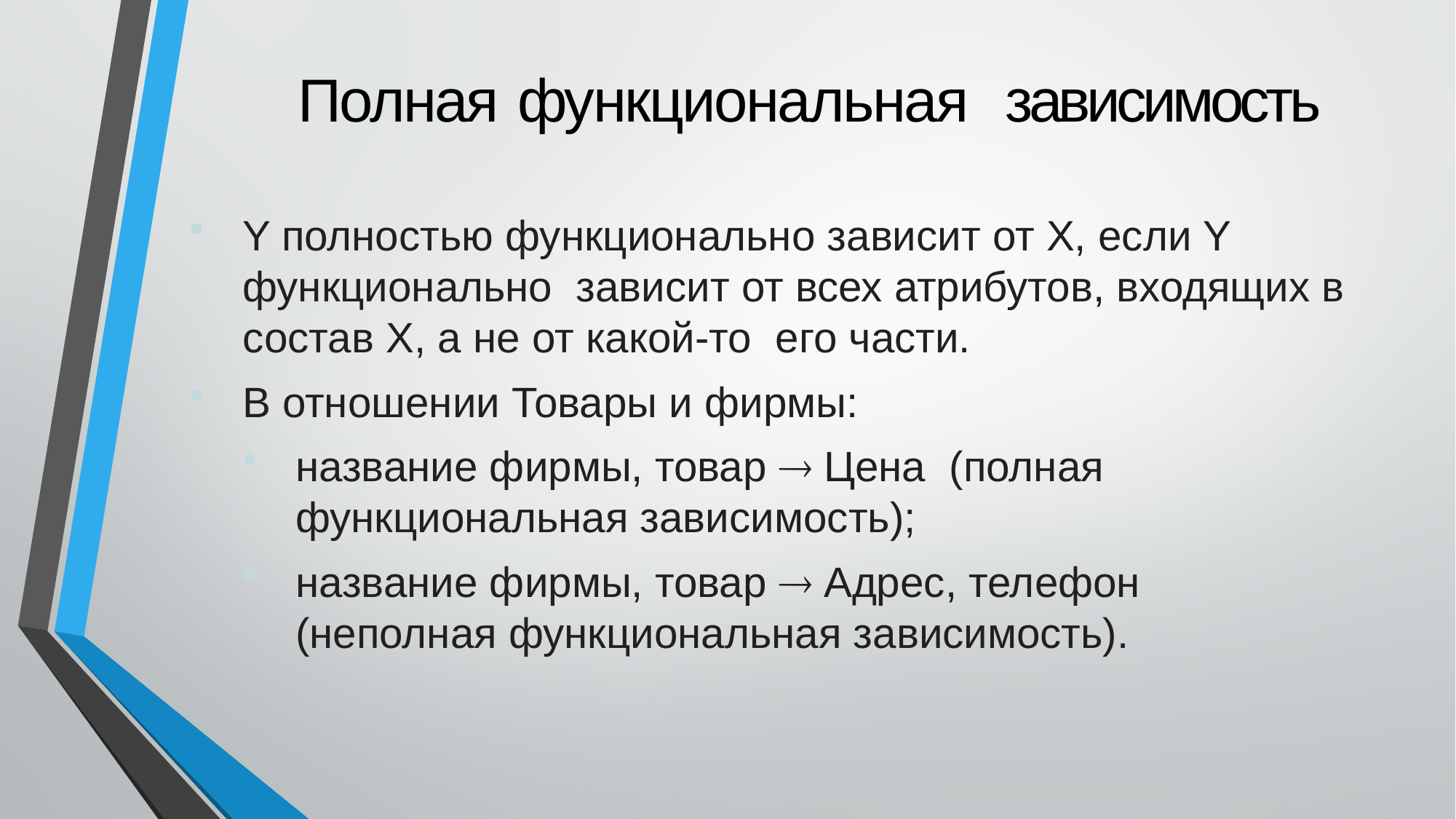

# Полная функциональная  зависимость
Y полностью функционально зависит от X, если Y функционально  зависит от всех атрибутов, входящих в состав X, а не от какой-то  его части.
В отношении Товары и фирмы:
название фирмы, товар → Цена  (полная функциональная зависимость);
название фирмы, товар → Адрес, телефон  (неполная функциональная зависимость).